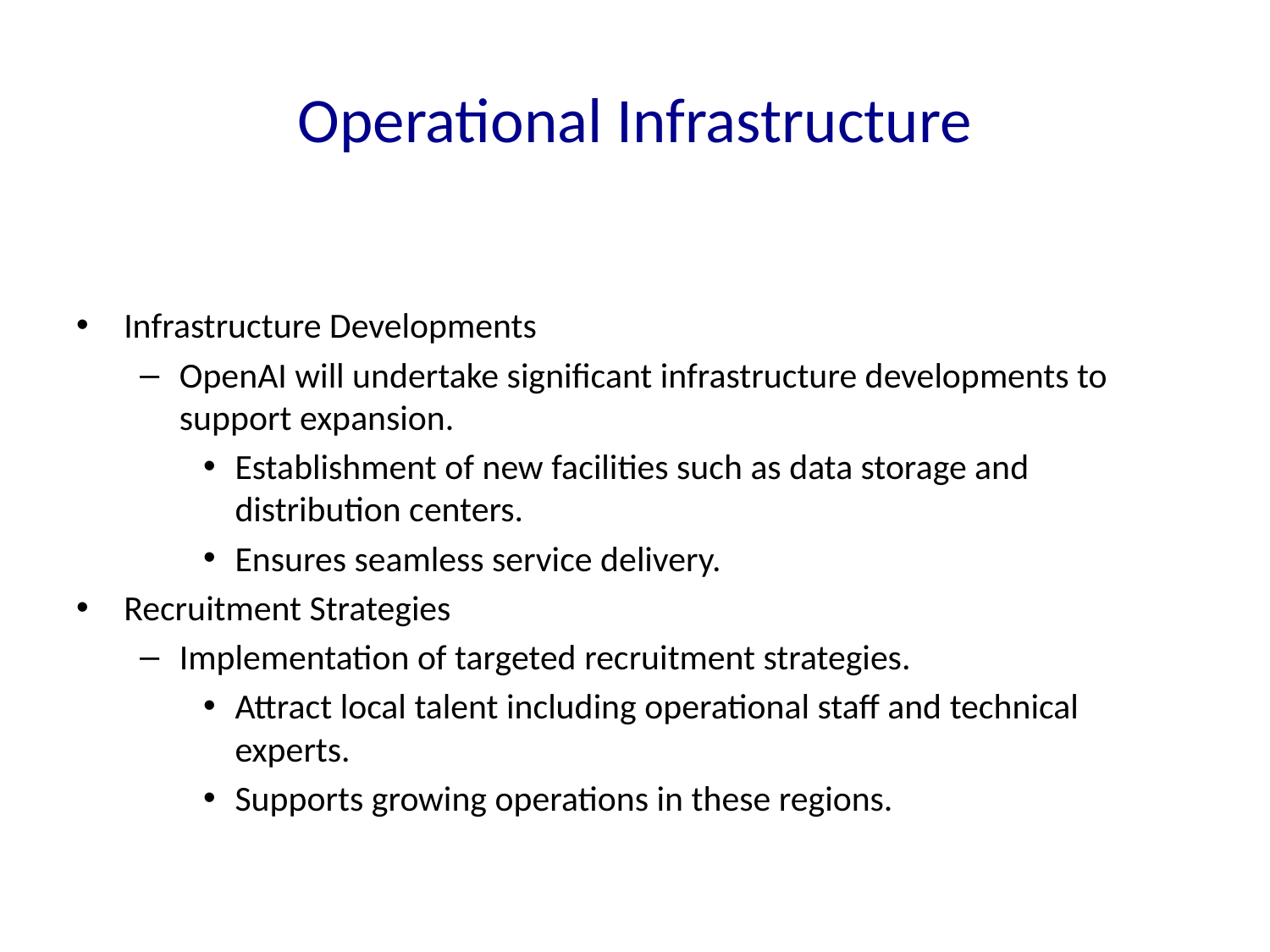

# Operational Infrastructure

Infrastructure Developments
OpenAI will undertake significant infrastructure developments to support expansion.
Establishment of new facilities such as data storage and distribution centers.
Ensures seamless service delivery.
Recruitment Strategies
Implementation of targeted recruitment strategies.
Attract local talent including operational staff and technical experts.
Supports growing operations in these regions.